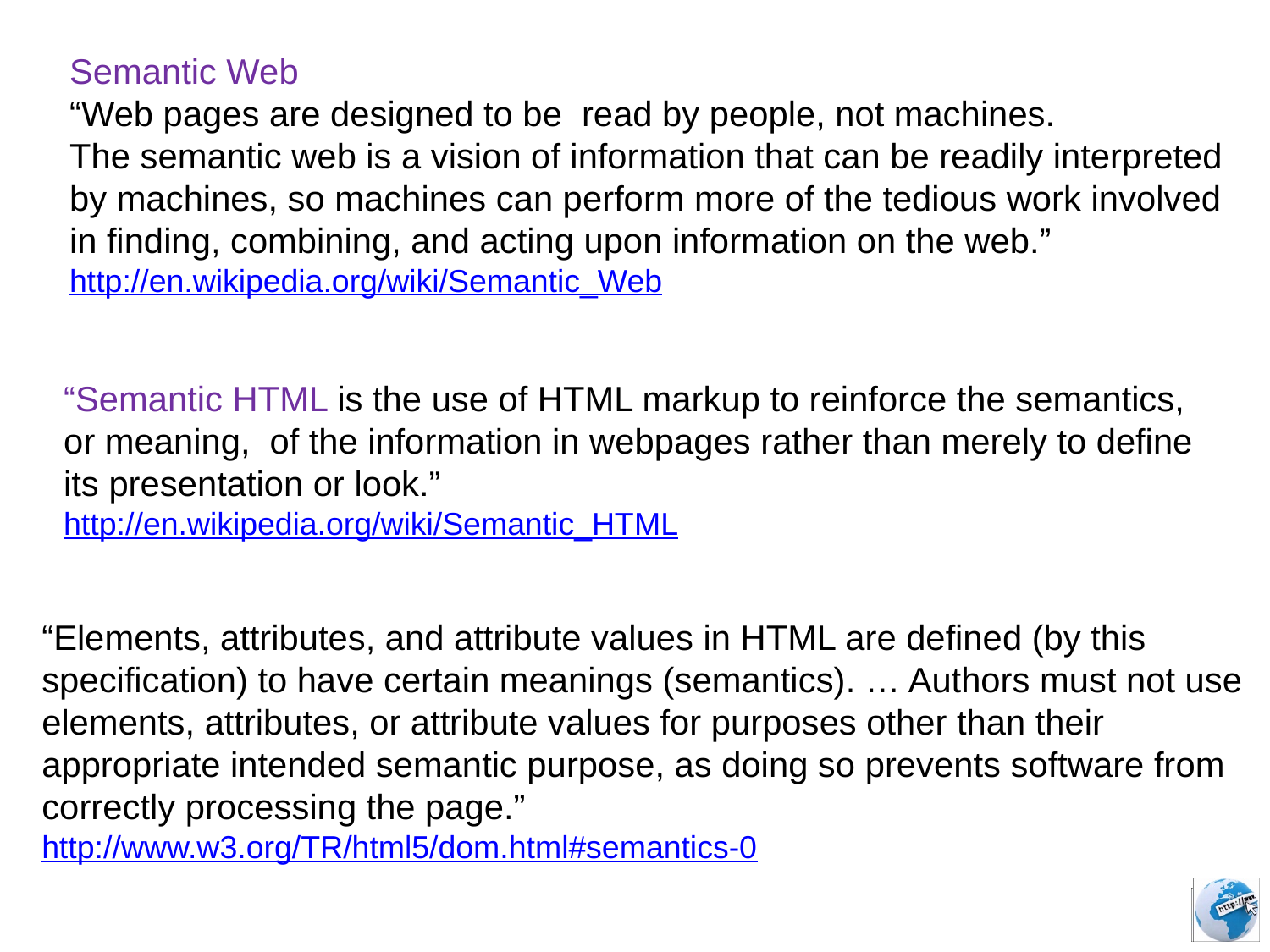

Semantic Web
“Web pages are designed to be  read by people, not machines.
The semantic web is a vision of information that can be readily interpreted
by machines, so machines can perform more of the tedious work involved
in finding, combining, and acting upon information on the web.”
http://en.wikipedia.org/wiki/Semantic_Web
“Semantic HTML is the use of HTML markup to reinforce the semantics,
or meaning,  of the information in webpages rather than merely to define
its presentation or look.”
http://en.wikipedia.org/wiki/Semantic_HTML

“Elements, attributes, and attribute values in HTML are defined (by this
specification) to have certain meanings (semantics). … Authors must not use
elements, attributes, or attribute values for purposes other than their
appropriate intended semantic purpose, as doing so prevents software from
correctly processing the page.”
http://www.w3.org/TR/html5/dom.html#semantics-0